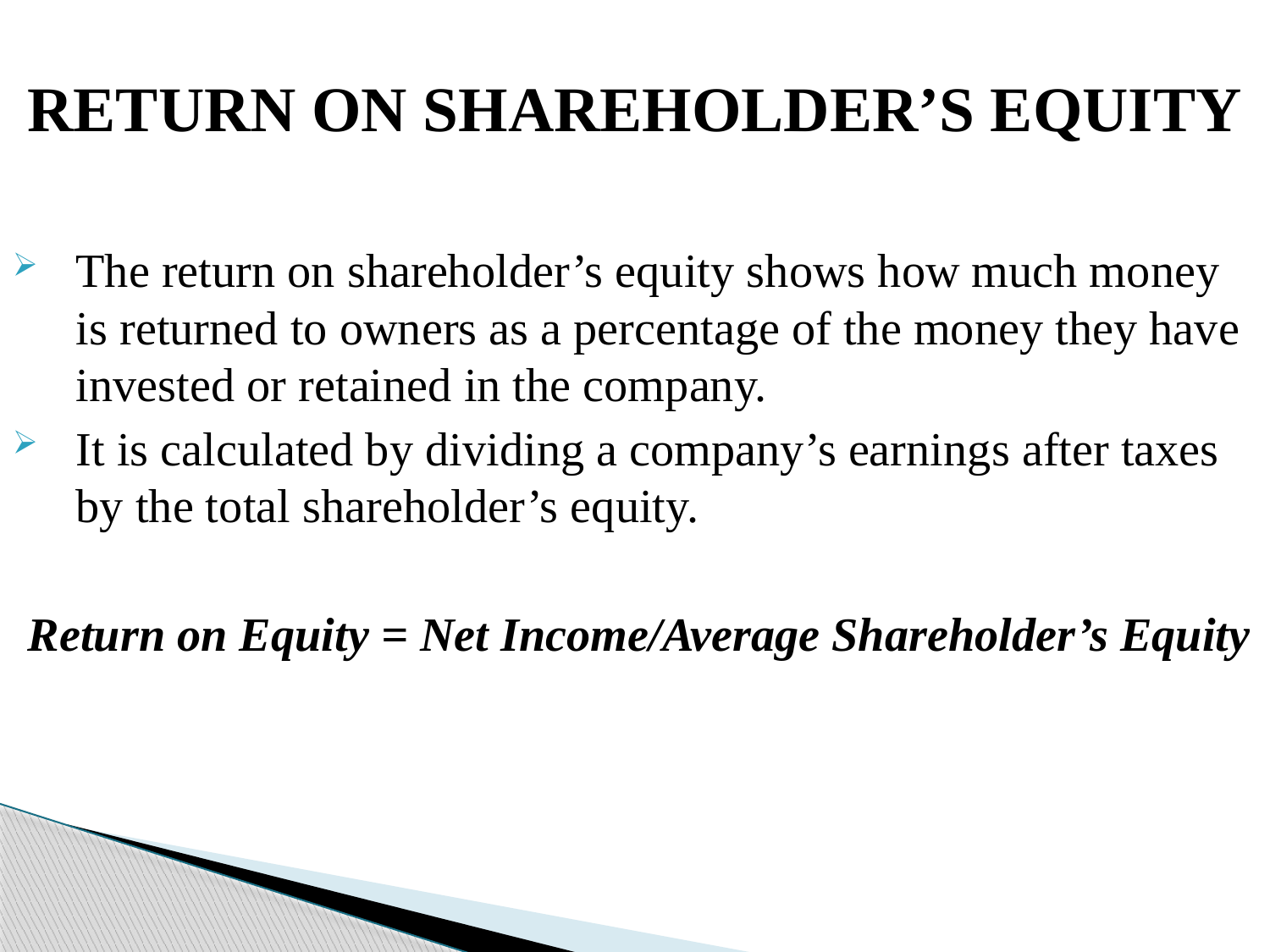

# RETURN ON SHAREHOLDER’S EQUITY

The return on shareholder’s equity shows how much money is returned to owners as a percentage of the money they have invested or retained in the company.
It is calculated by dividing a company’s earnings after taxes by the total shareholder’s equity.

Return on Equity = Net Income/Average Shareholder’s Equity